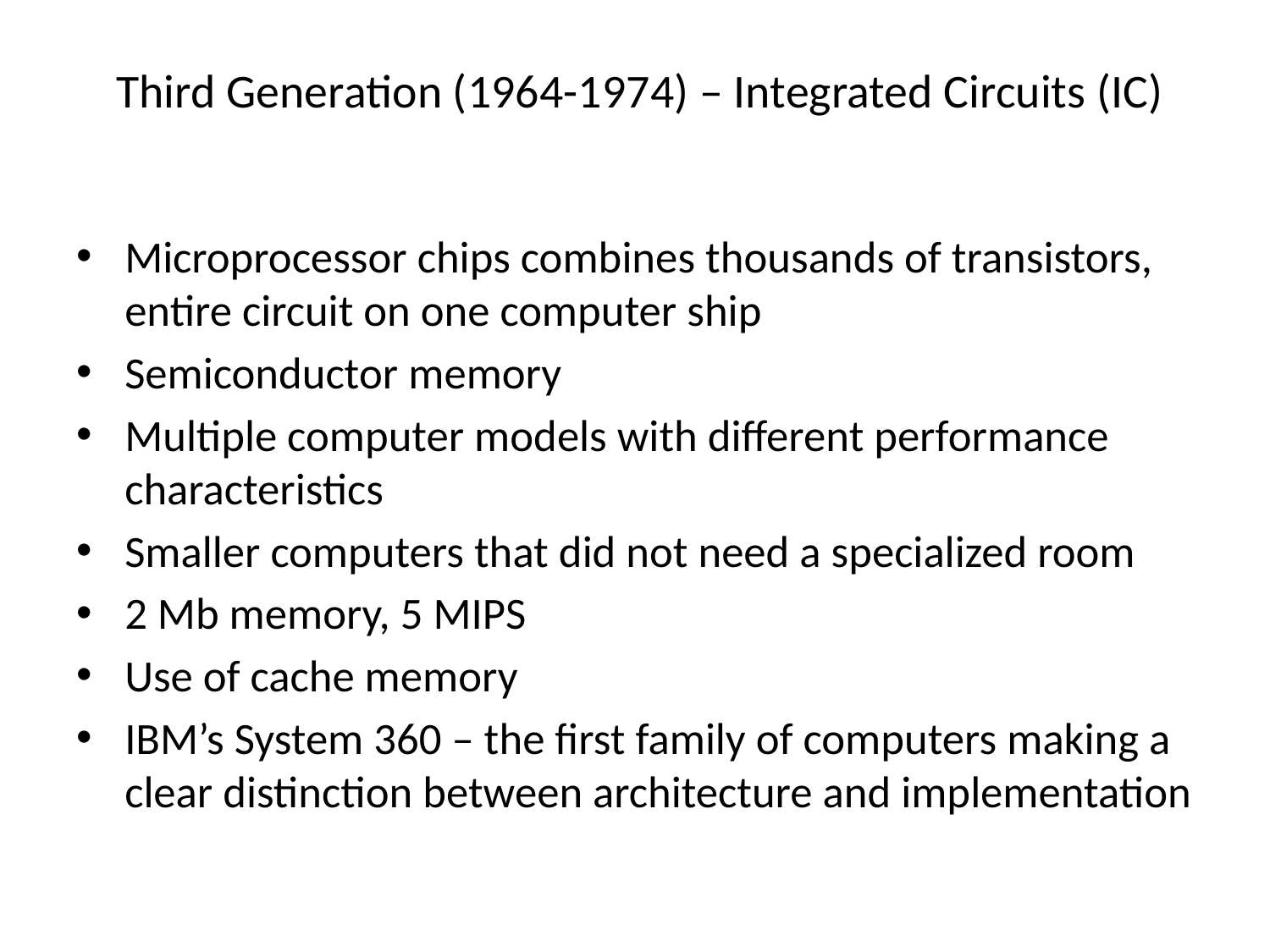

# Third Generation (1964-1974) – Integrated Circuits (IC)
Microprocessor chips combines thousands of transistors, entire circuit on one computer ship
Semiconductor memory
Multiple computer models with different performance characteristics
Smaller computers that did not need a specialized room
2 Mb memory, 5 MIPS
Use of cache memory
IBM’s System 360 – the first family of computers making a clear distinction between architecture and implementation